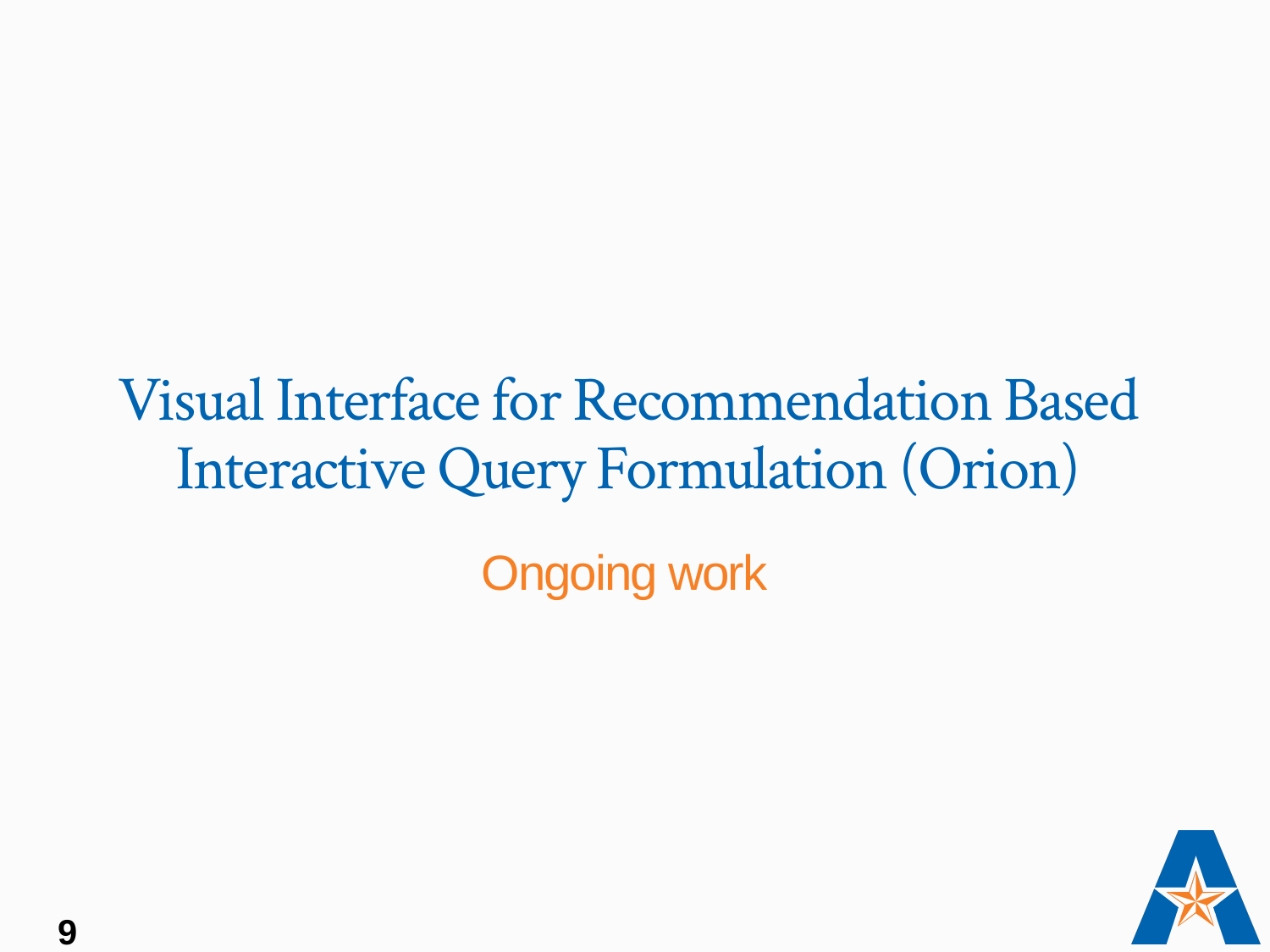

# Visual Interface for Recommendation Based Interactive Query Formulation (Orion)
Ongoing work
9